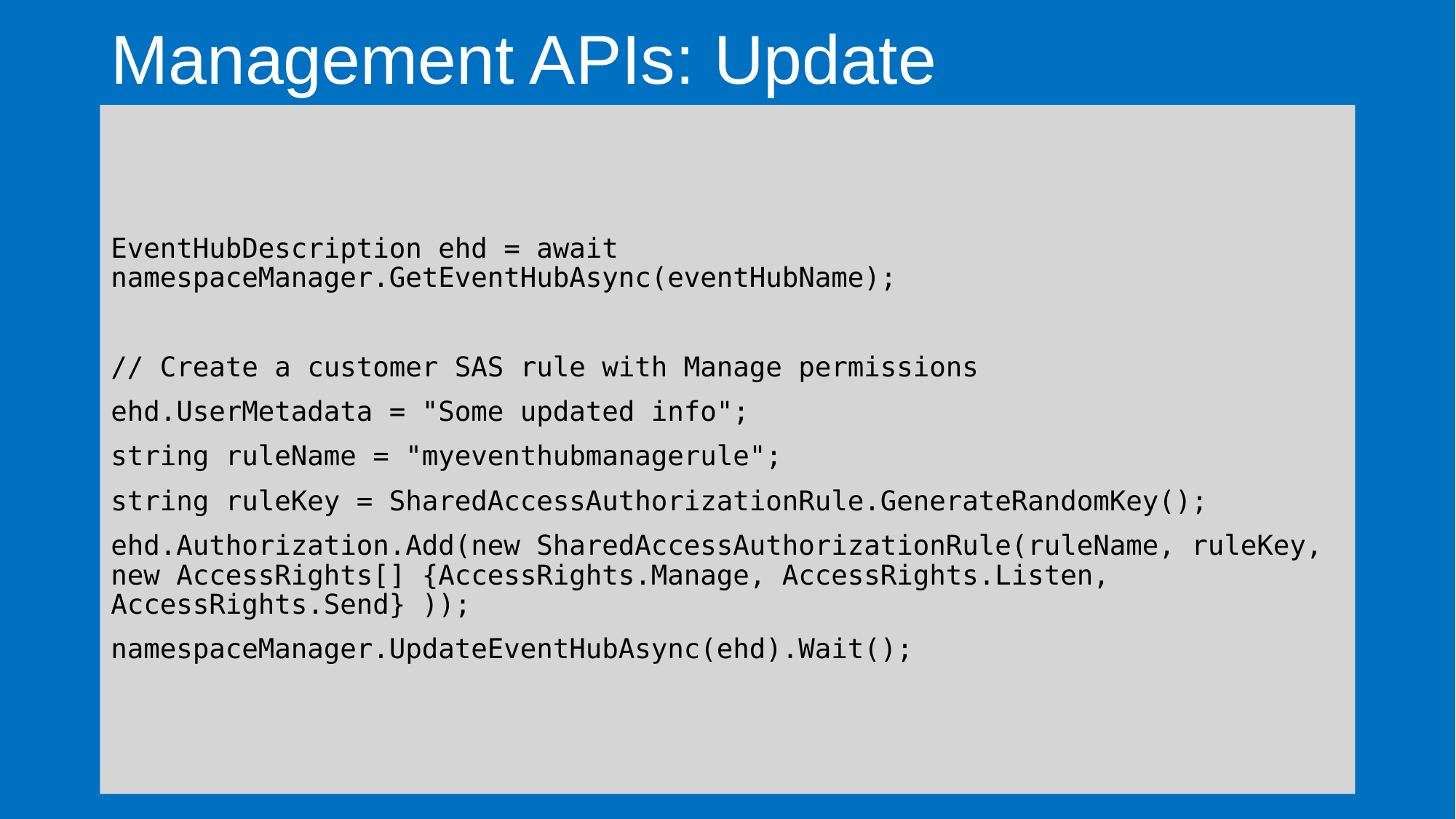

# Management APIs: Update
EventHubDescription ehd = await namespaceManager.GetEventHubAsync(eventHubName);

// Create a customer SAS rule with Manage permissions
ehd.UserMetadata = "Some updated info";
string ruleName = "myeventhubmanagerule";
string ruleKey = SharedAccessAuthorizationRule.GenerateRandomKey();
ehd.Authorization.Add(new SharedAccessAuthorizationRule(ruleName, ruleKey, new AccessRights[] {AccessRights.Manage, AccessRights.Listen, AccessRights.Send} ));
namespaceManager.UpdateEventHubAsync(ehd).Wait();